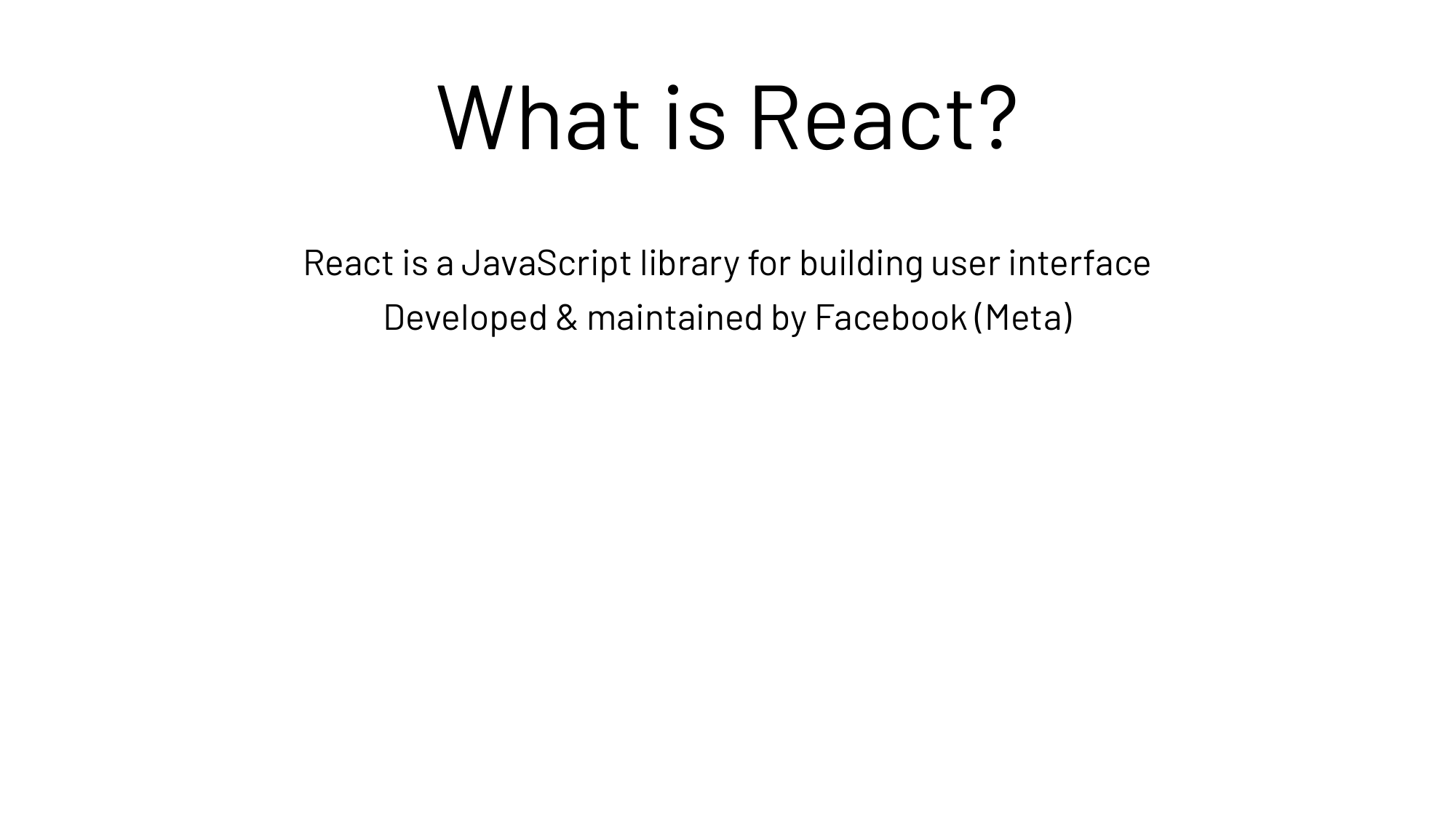

# What is React?
React is a JavaScript library for building user interface
Developed & maintained by Facebook (Meta)